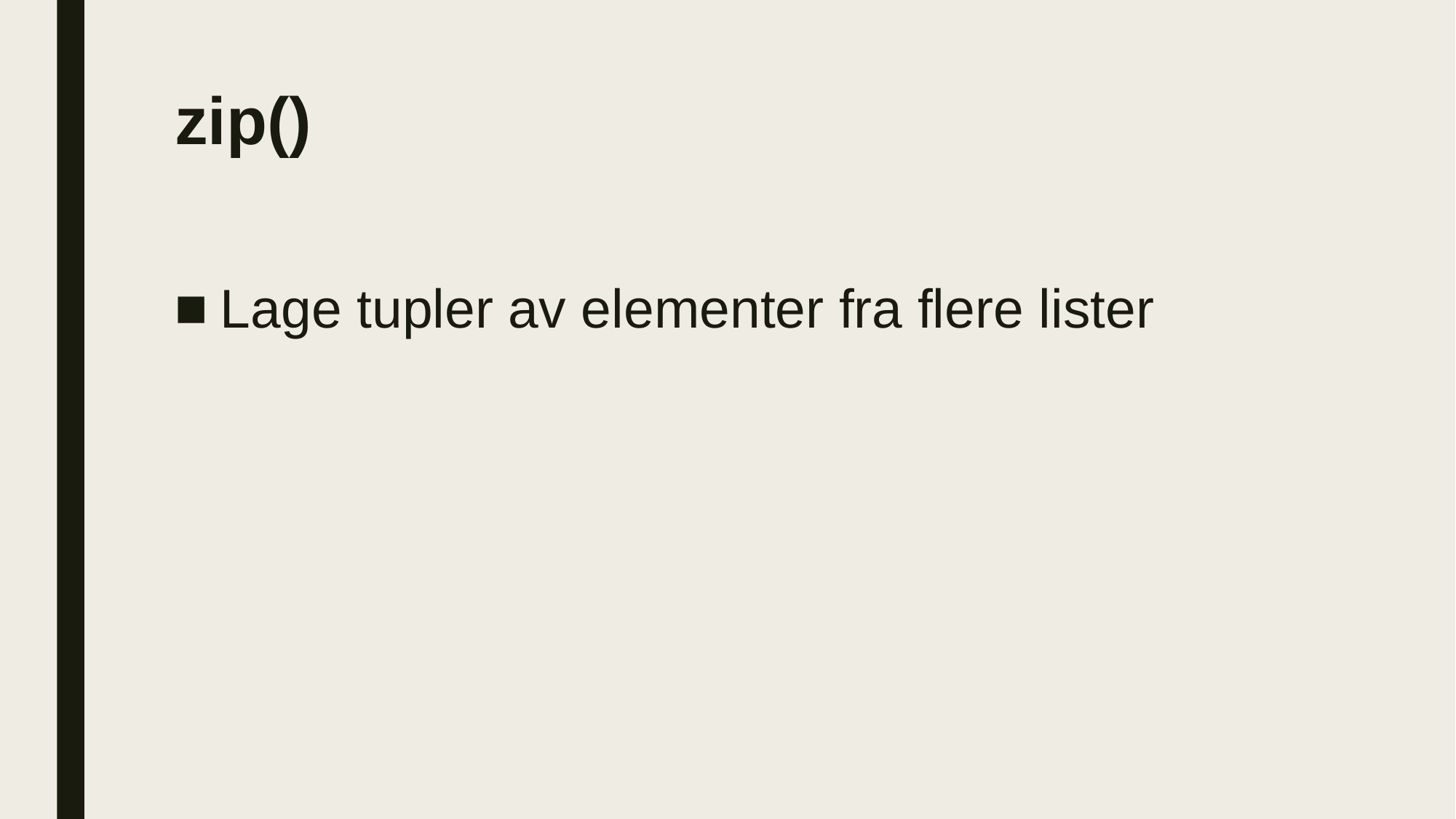

# zip()
Lage tupler av elementer fra flere lister